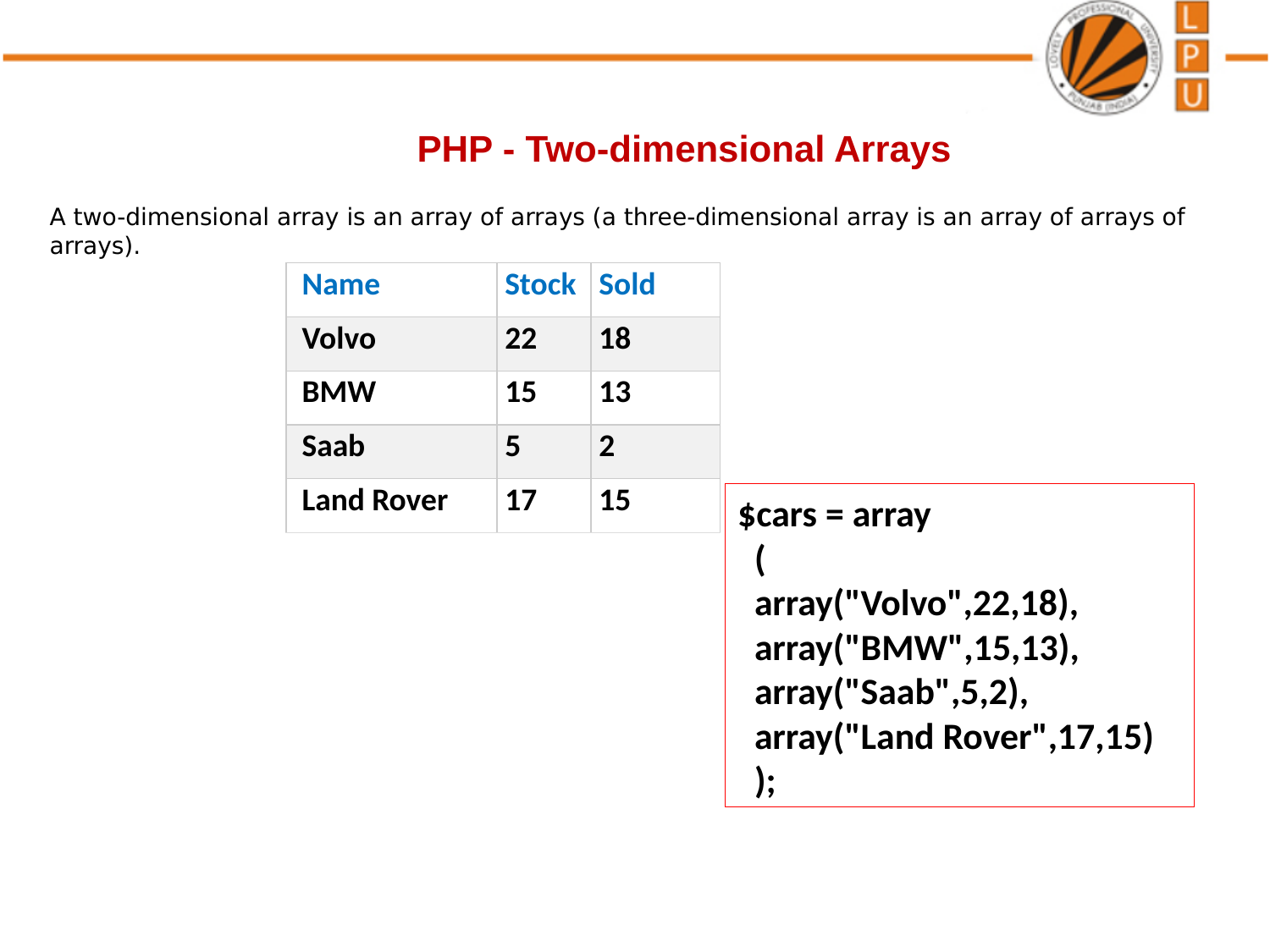

PHP - Two-dimensional Arrays
A two-dimensional array is an array of arrays (a three-dimensional array is an array of arrays of arrays).
| Name | Stock | Sold |
| --- | --- | --- |
| Volvo | 22 | 18 |
| BMW | 15 | 13 |
| Saab | 5 | 2 |
| Land Rover | 17 | 15 |
$cars = array
  (
  array("Volvo",22,18),
  array("BMW",15,13),
  array("Saab",5,2),
  array("Land Rover",17,15)
  );